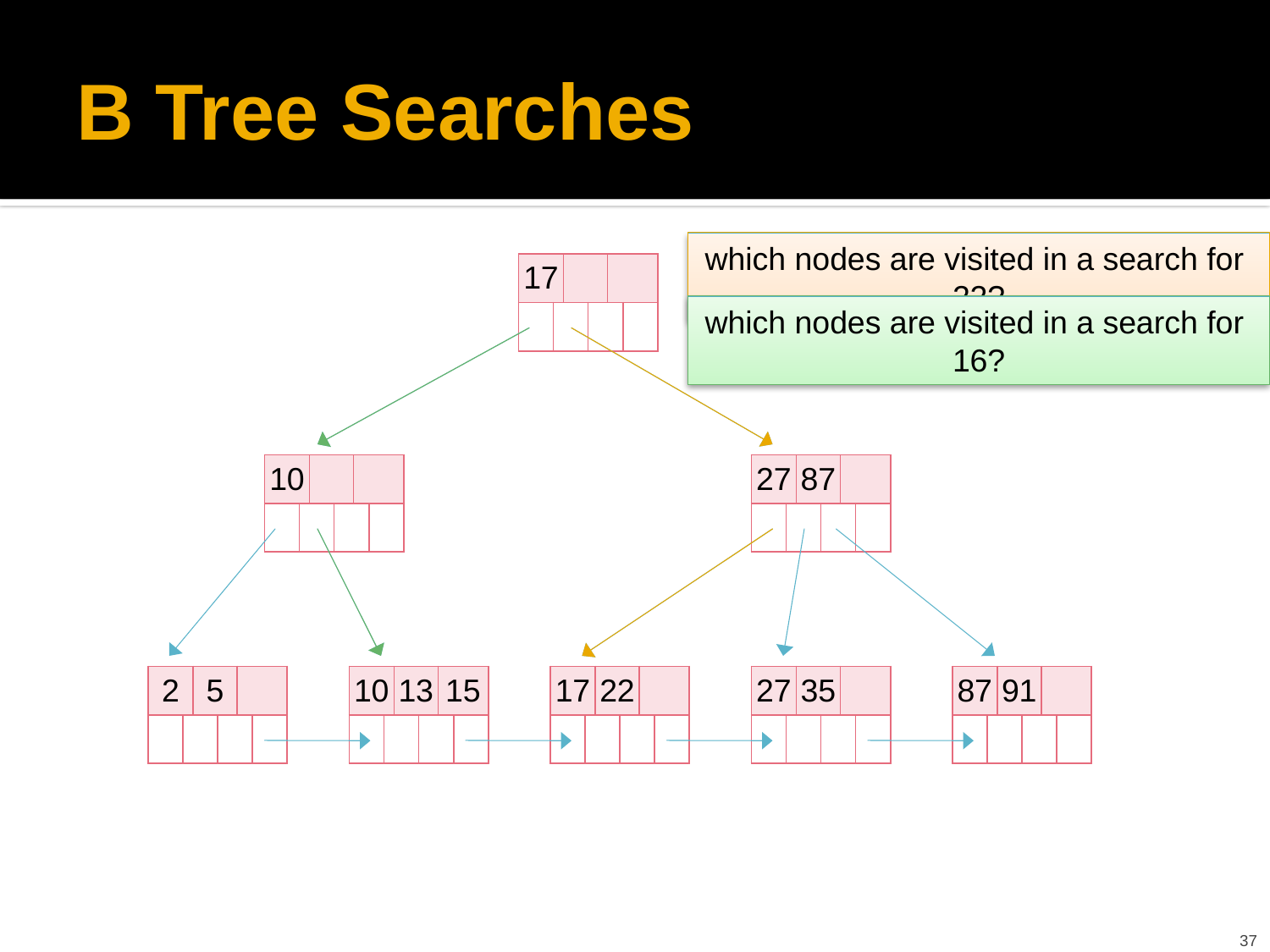

# B Tree Searches
which nodes are visited in a search for  22?
| 17 |  |  |  |  |  |
| --- | --- | --- | --- | --- | --- |
|  |  |  |  |  |  |
which nodes are visited in a search for  16?
| 10 |  |  |  |  |  |
| --- | --- | --- | --- | --- | --- |
|  |  |  |  |  |  |
| 27 |  | 87 |  |  |  |
| --- | --- | --- | --- | --- | --- |
|  |  |  |  |  |  |
| 2 |  | 5 |  |  |  |
| --- | --- | --- | --- | --- | --- |
|  |  |  |  |  |  |
| 10 |  | 13 |  | 15 |  |
| --- | --- | --- | --- | --- | --- |
|  |  |  |  |  |  |
| 17 |  | 22 |  |  |  |
| --- | --- | --- | --- | --- | --- |
|  |  |  |  |  |  |
| 27 |  | 35 |  |  |  |
| --- | --- | --- | --- | --- | --- |
|  |  |  |  |  |  |
| 87 |  | 91 |  |  |  |
| --- | --- | --- | --- | --- | --- |
|  |  |  |  |  |  |
37